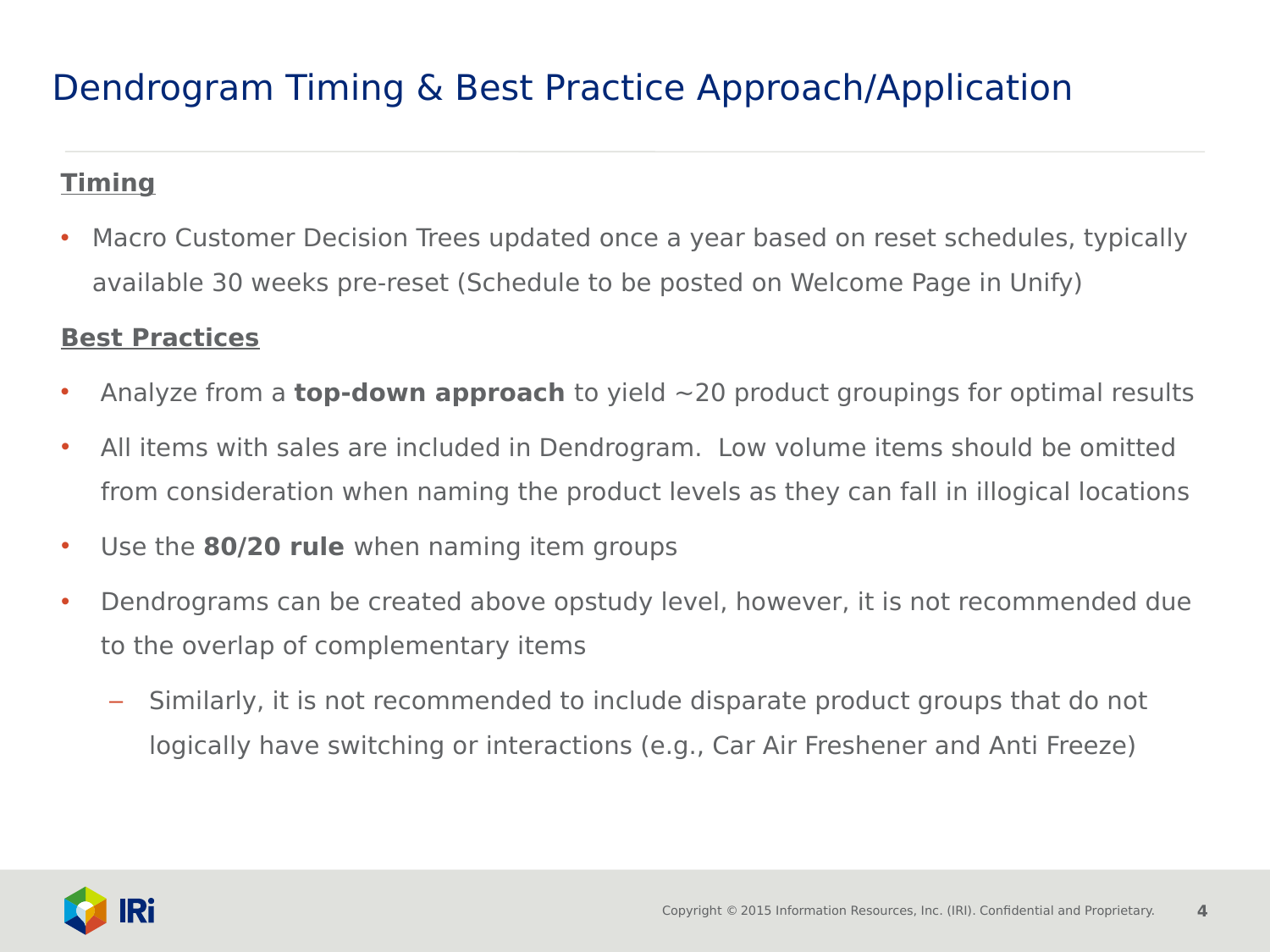

# Dendrogram Timing & Best Practice Approach/Application
Timing
Macro Customer Decision Trees updated once a year based on reset schedules, typically available 30 weeks pre-reset (Schedule to be posted on Welcome Page in Unify)
Best Practices
Analyze from a top-down approach to yield ~20 product groupings for optimal results
All items with sales are included in Dendrogram.  Low volume items should be omitted from consideration when naming the product levels as they can fall in illogical locations
Use the 80/20 rule when naming item groups
Dendrograms can be created above opstudy level, however, it is not recommended due to the overlap of complementary items
Similarly, it is not recommended to include disparate product groups that do not logically have switching or interactions (e.g., Car Air Freshener and Anti Freeze)